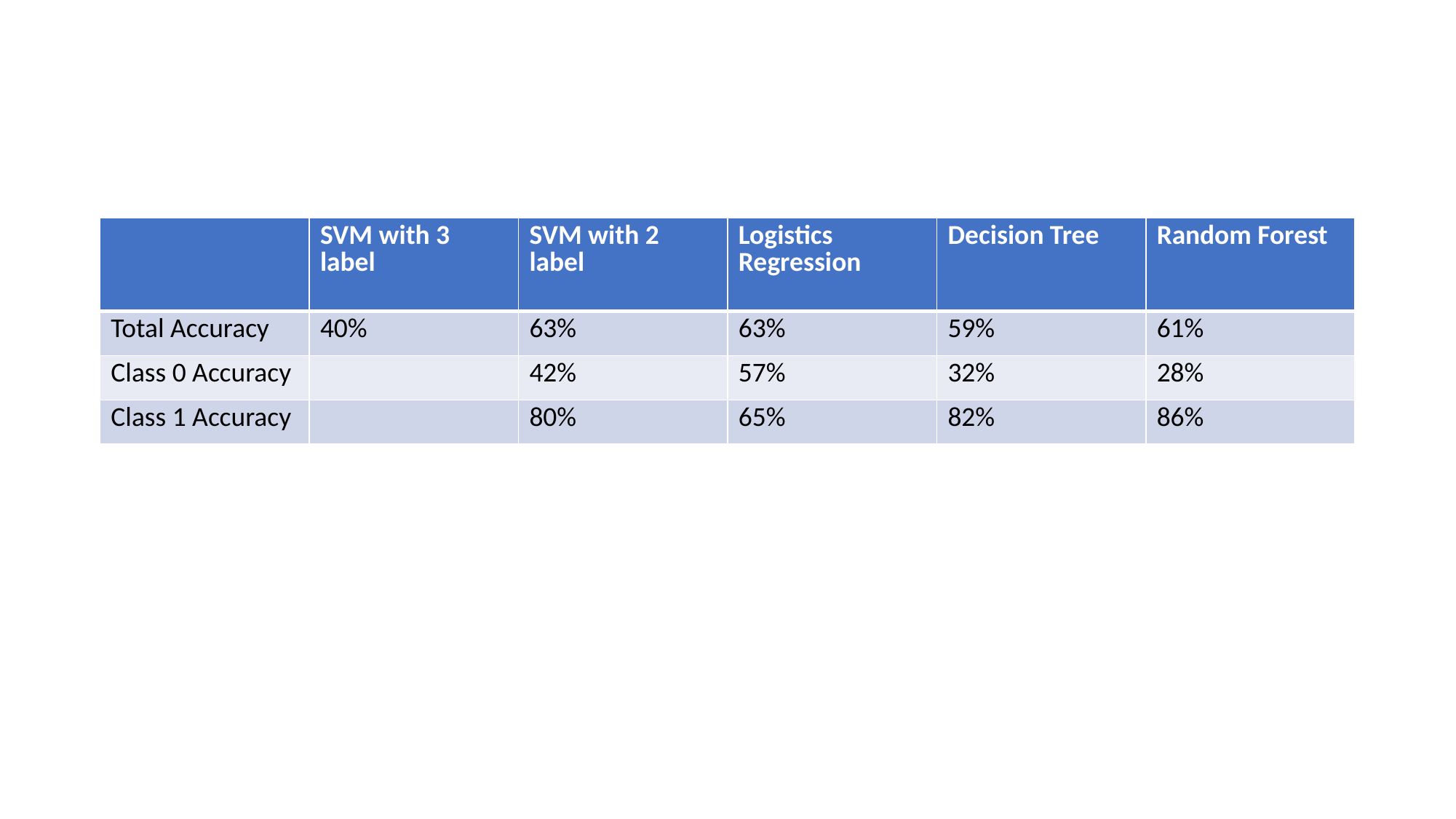

#
|  | SVM with 3 label | SVM with 2 label | Logistics Regression | Decision Tree | Random Forest |
| --- | --- | --- | --- | --- | --- |
| Total Accuracy | 40% | 63% | 63% | 59% | 61% |
| Class 0 Accuracy |  | 42% | 57% | 32% | 28% |
| Class 1 Accuracy |  | 80% | 65% | 82% | 86% |